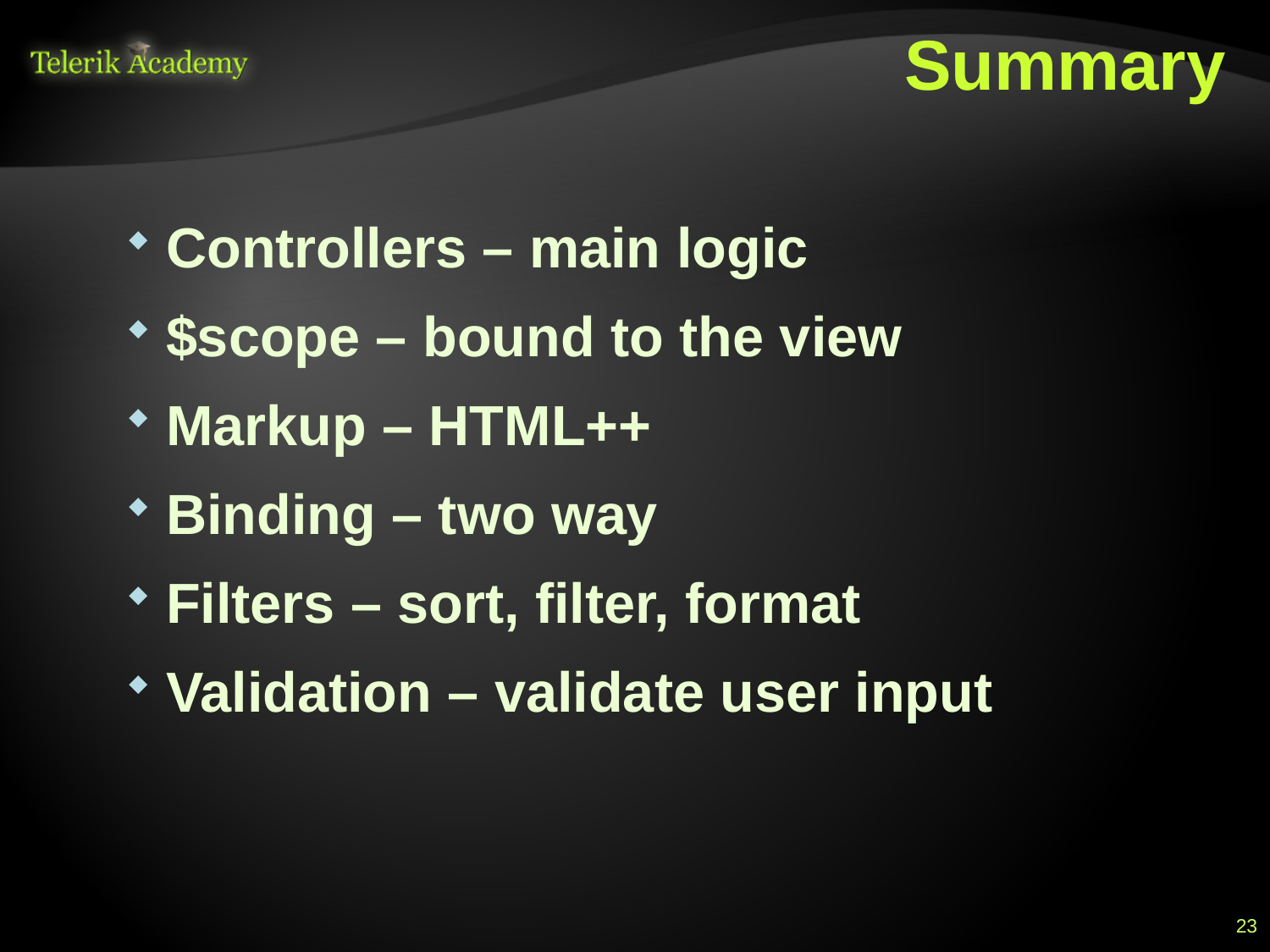

# Summary
Controllers – main logic
$scope – bound to the view
Markup – HTML++
Binding – two way
Filters – sort, filter, format
Validation – validate user input

23